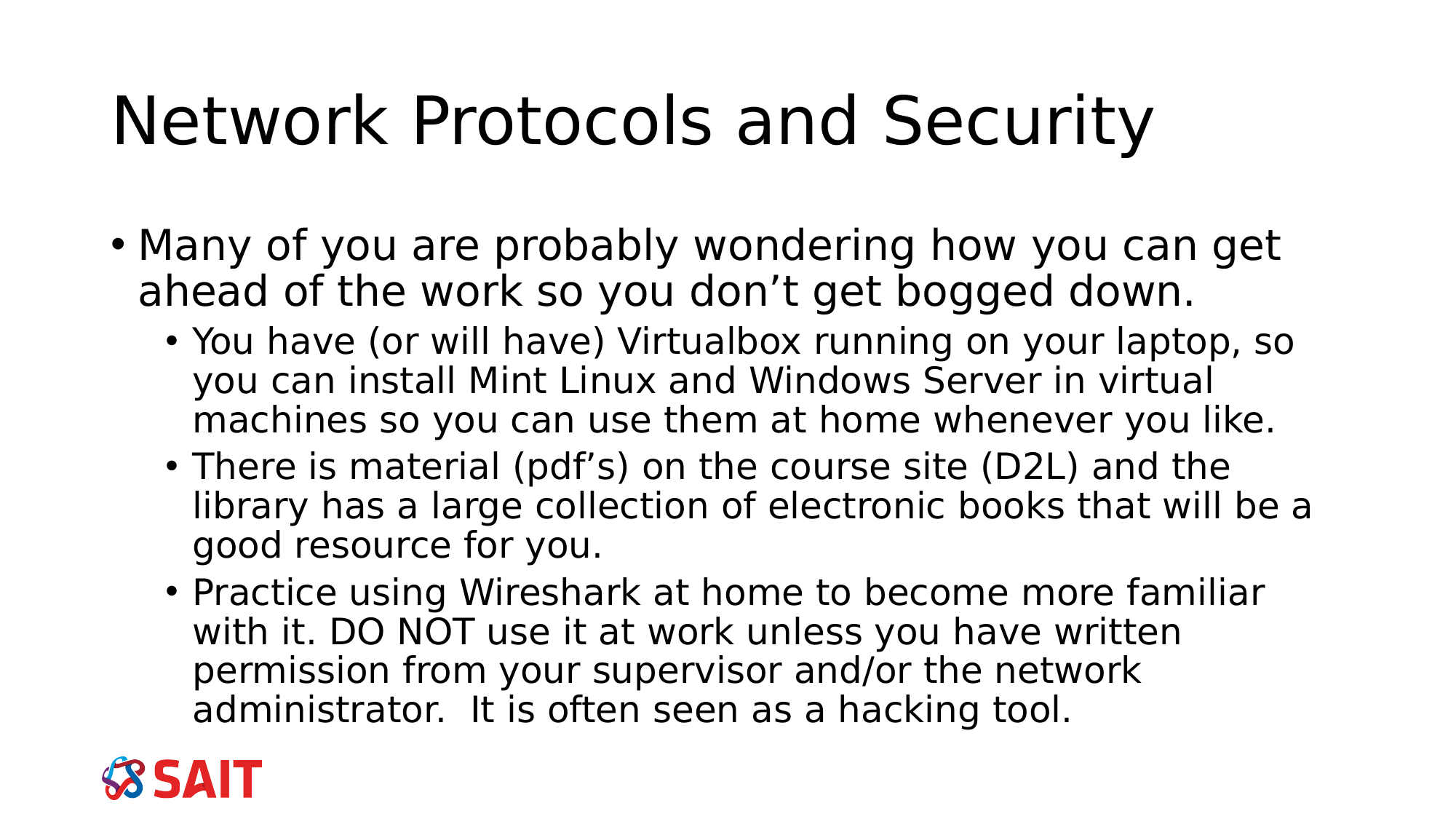

Network Protocols and Security
Many of you are probably wondering how you can get ahead of the work so you don’t get bogged down.
You have (or will have) Virtualbox running on your laptop, so you can install Mint Linux and Windows Server in virtual machines so you can use them at home whenever you like.
There is material (pdf’s) on the course site (D2L) and the library has a large collection of electronic books that will be a good resource for you.
Practice using Wireshark at home to become more familiar with it. DO NOT use it at work unless you have written permission from your supervisor and/or the network administrator.  It is often seen as a hacking tool.